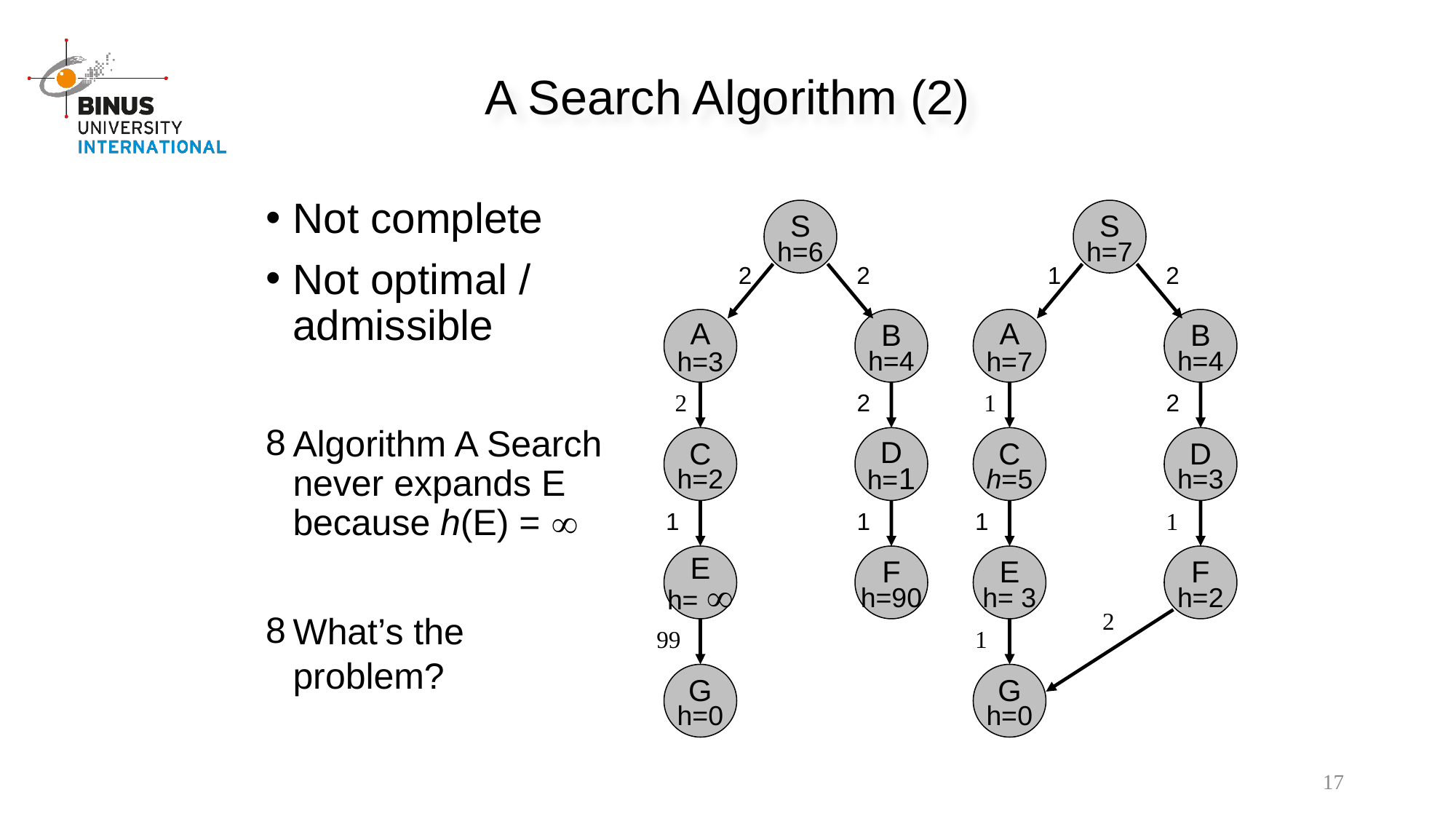

A Search Algorithm (2)
Not complete
Not optimal / admissible

Algorithm A Search never expands E because h(E) = ∞

What’s the problem?
S
h=6
S
h=7
2
2
1
2

A
h=3
B
h=4
A
h=7
B
h=4
2

2

1

2

C
h=2
D
h=1
C
h=5
D
h=3
1

1

1

1

E
h= ∞
F
h=90
E
h= 3
F
h=2
2

99

1

G
h=0
G
h=0
17